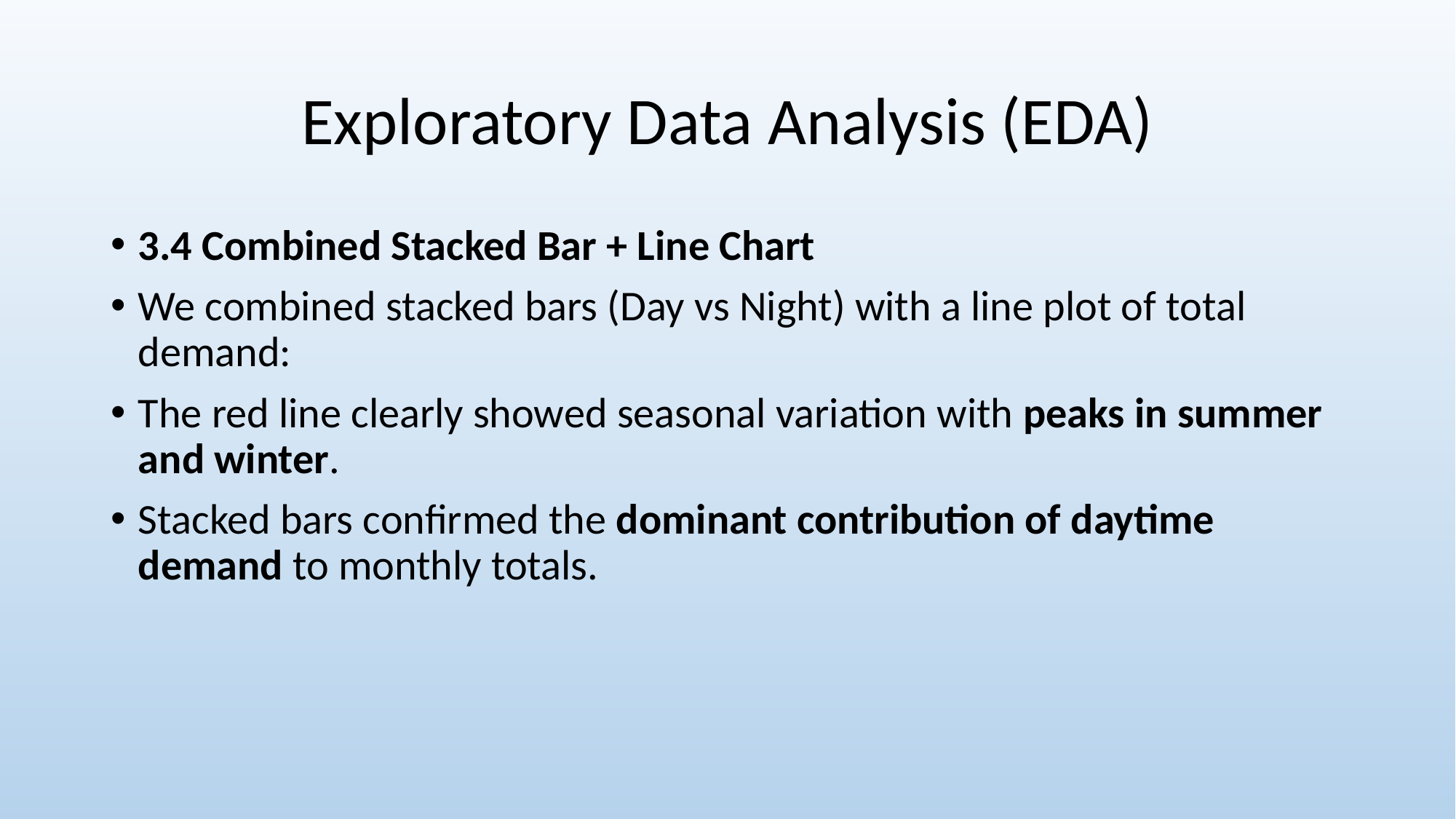

# Exploratory Data Analysis (EDA)
3.4 Combined Stacked Bar + Line Chart
We combined stacked bars (Day vs Night) with a line plot of total demand:
The red line clearly showed seasonal variation with peaks in summer and winter.
Stacked bars confirmed the dominant contribution of daytime demand to monthly totals.